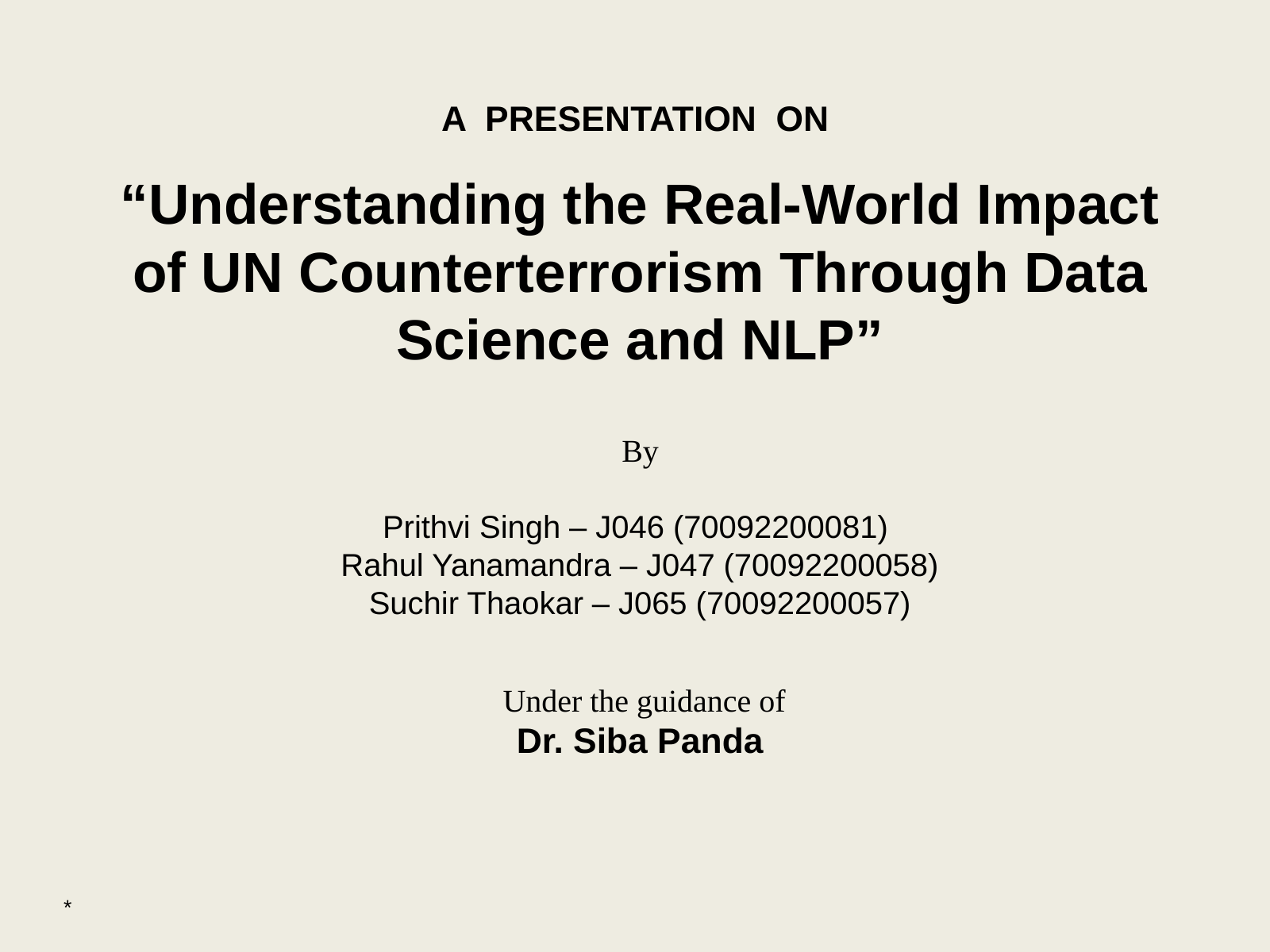

A  PRESENTATION  ON

“Understanding the Real-World Impact of UN Counterterrorism Through Data Science and NLP”

By

Prithvi Singh – J046 (70092200081)
Rahul Yanamandra – J047 (70092200058)
Suchir Thaokar – J065 (70092200057)

  Under the guidance of
Dr. Siba Panda

*